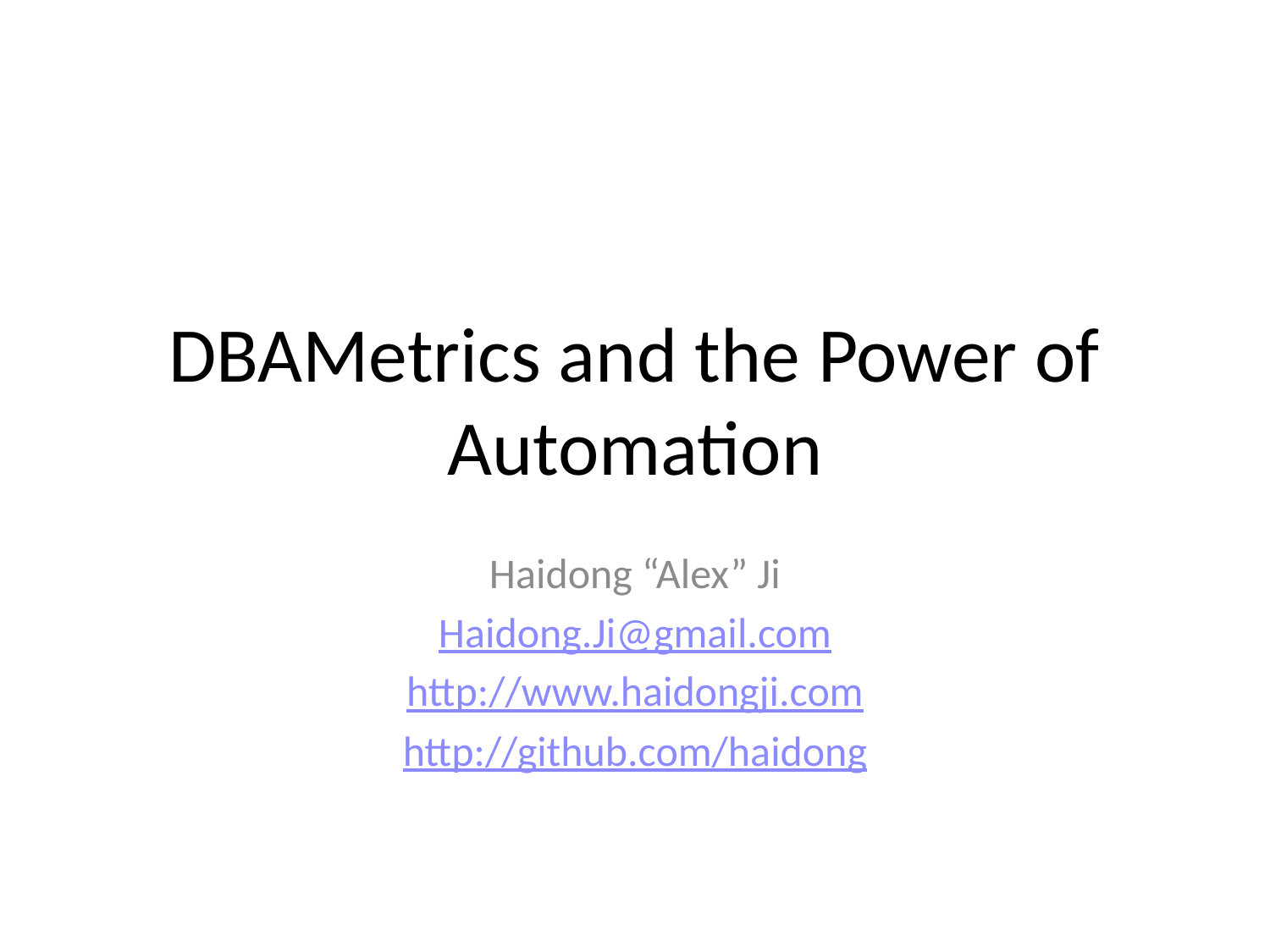

# DBAMetrics and the Power of Automation
Haidong “Alex” Ji
Haidong.Ji@gmail.com
http://www.haidongji.com
http://github.com/haidong